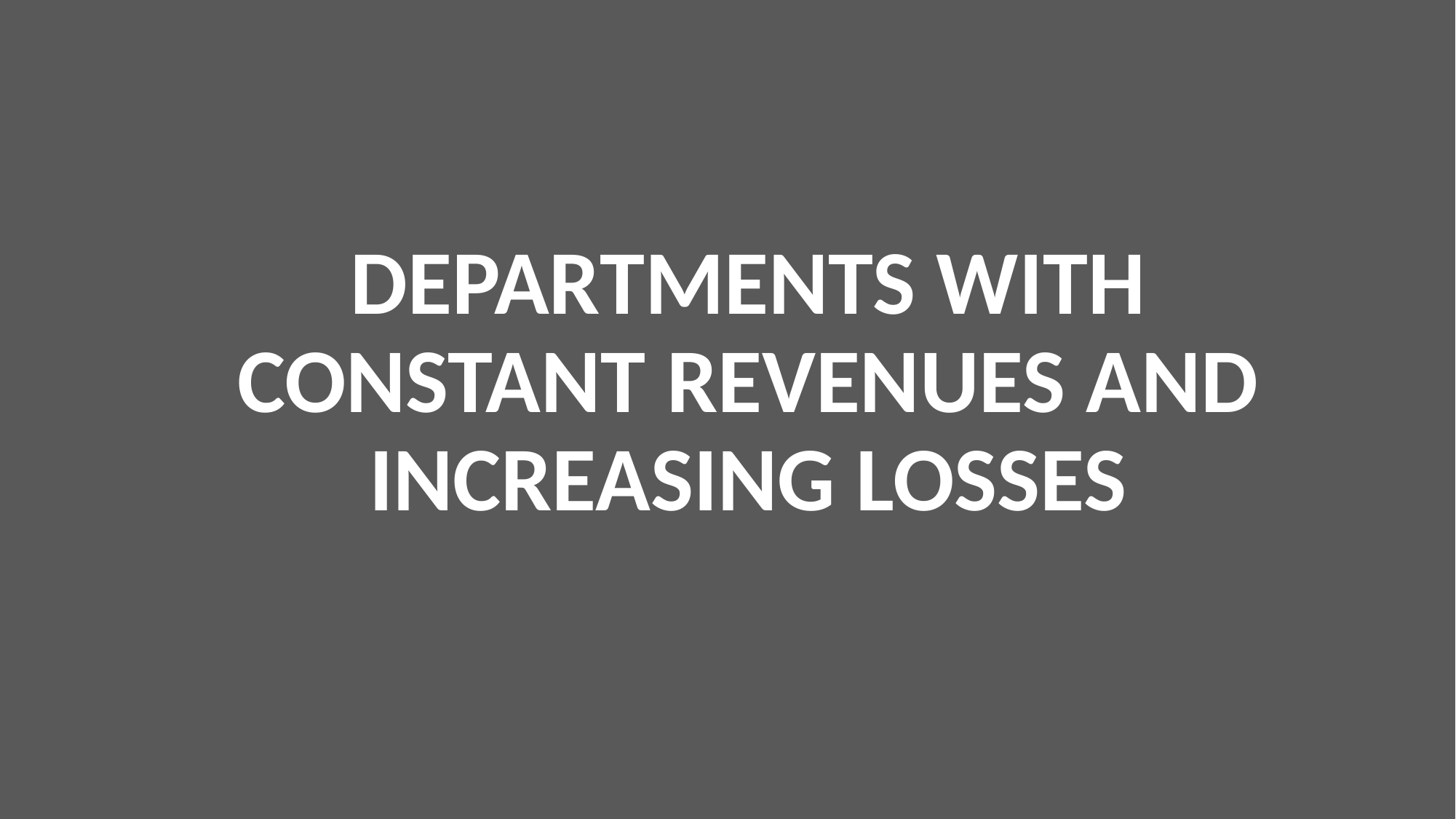

# DEPARTMENTS WITH CONSTANT REVENUES AND INCREASING LOSSES